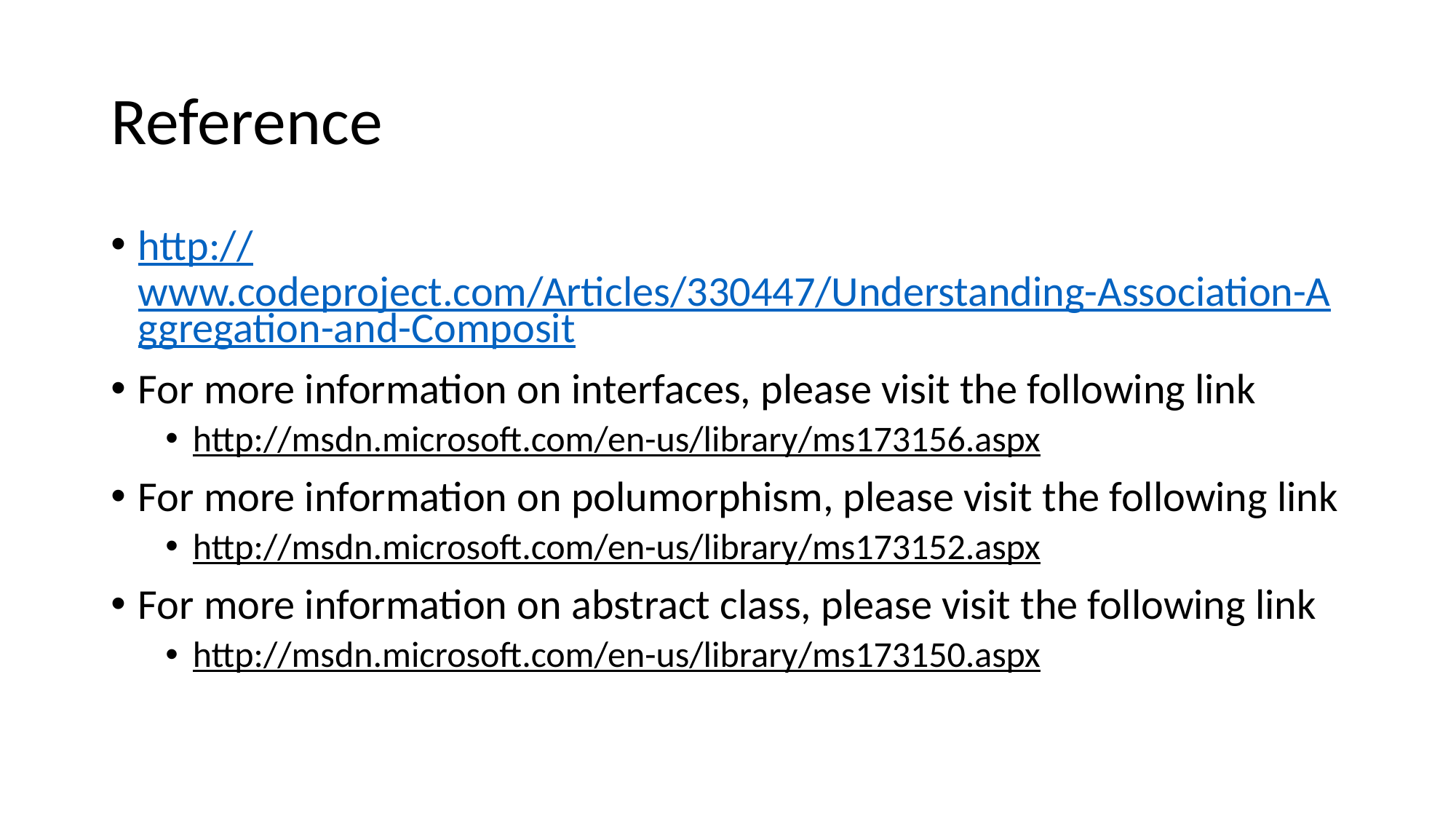

# Reference
http://www.codeproject.com/Articles/330447/Understanding-Association-Aggregation-and-Composit
For more information on interfaces, please visit the following link
http://msdn.microsoft.com/en-us/library/ms173156.aspx
For more information on polumorphism, please visit the following link
http://msdn.microsoft.com/en-us/library/ms173152.aspx
For more information on abstract class, please visit the following link
http://msdn.microsoft.com/en-us/library/ms173150.aspx